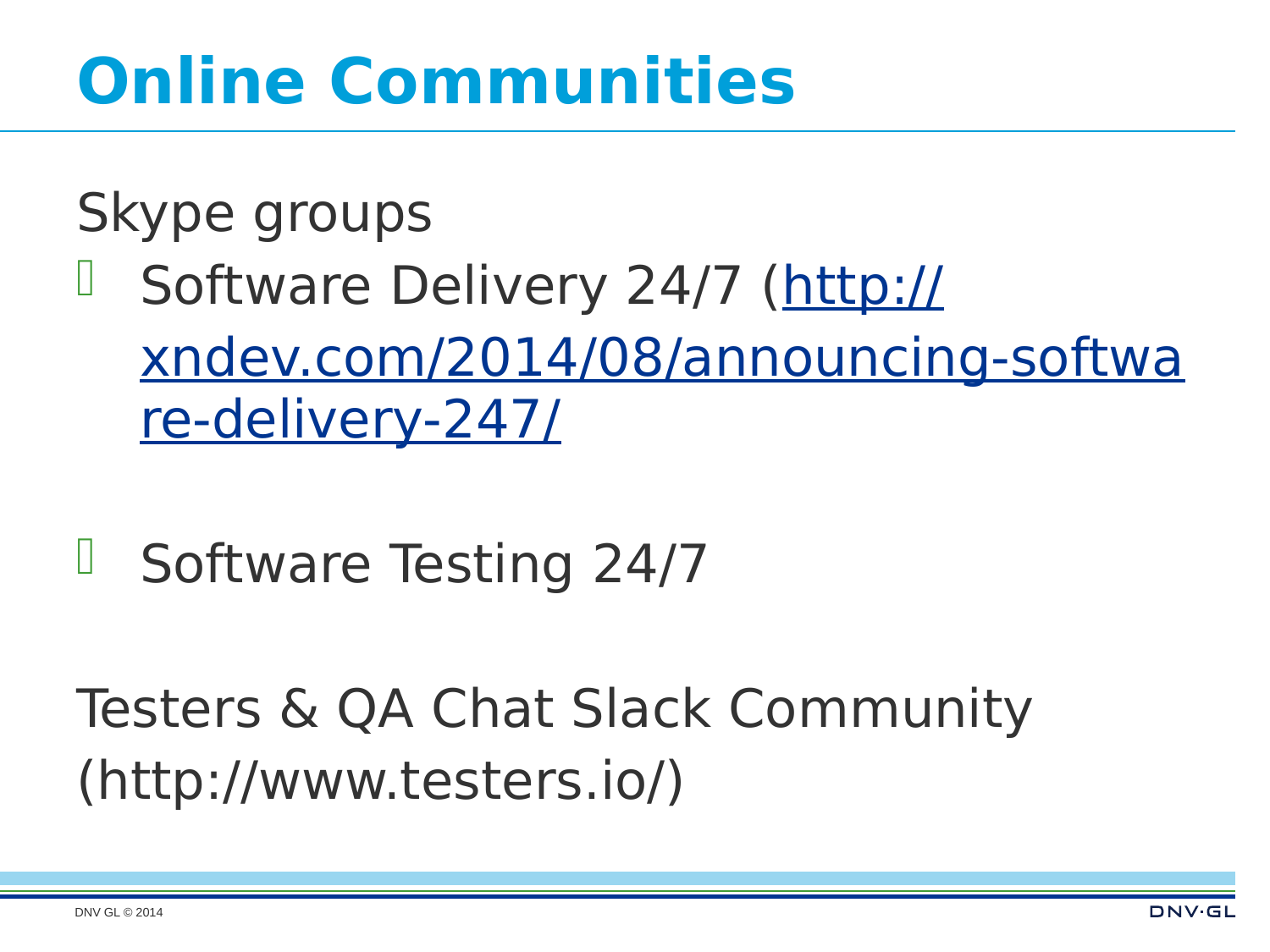

# Online Communities
Skype groups
Software Delivery 24/7 (http://xndev.com/2014/08/announcing-software-delivery-247/

Software Testing 24/7

Testers & QA Chat Slack Community (http://www.testers.io/)